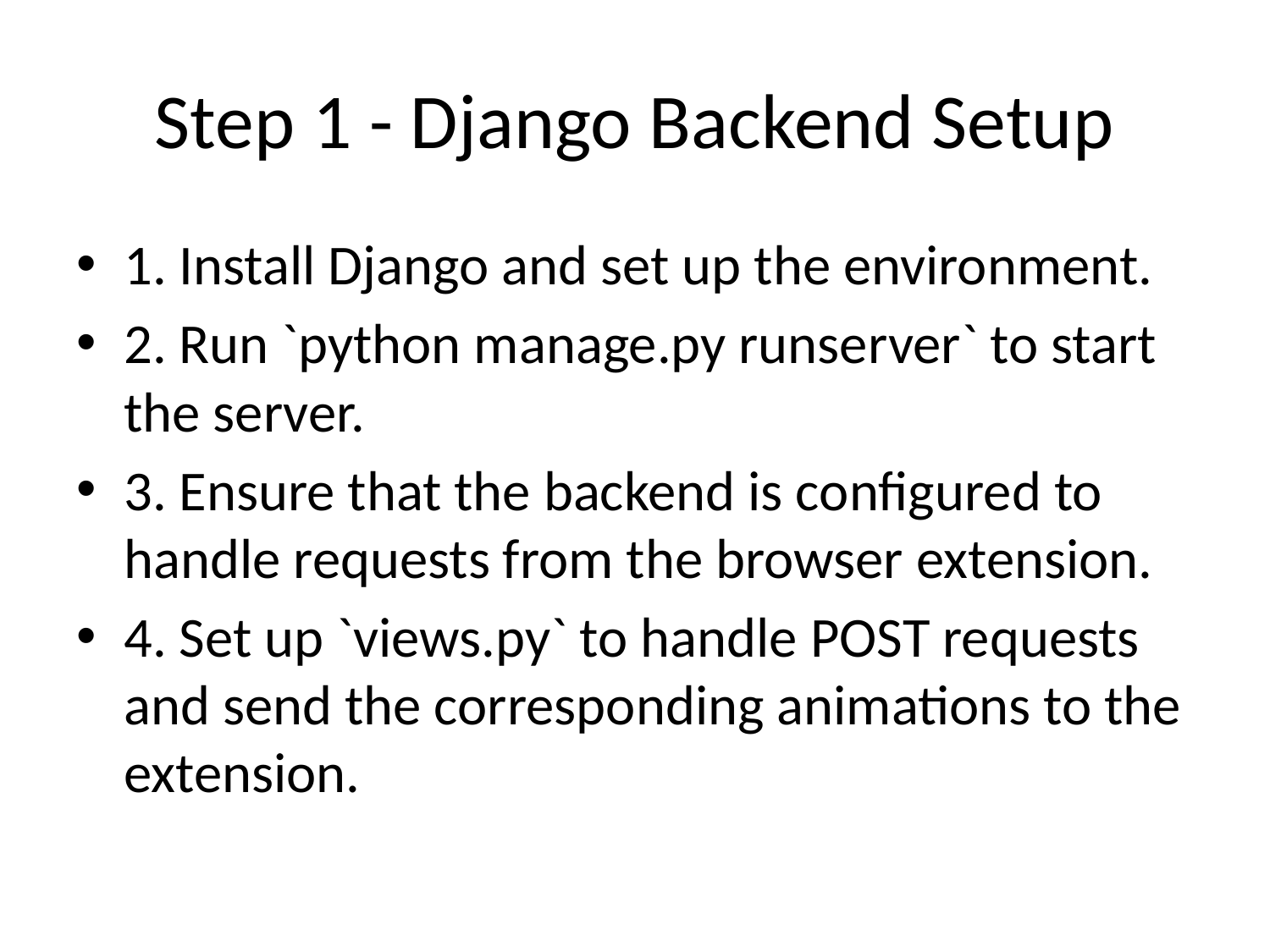

# Step 1 - Django Backend Setup
1. Install Django and set up the environment.
2. Run `python manage.py runserver` to start the server.
3. Ensure that the backend is configured to handle requests from the browser extension.
4. Set up `views.py` to handle POST requests and send the corresponding animations to the extension.